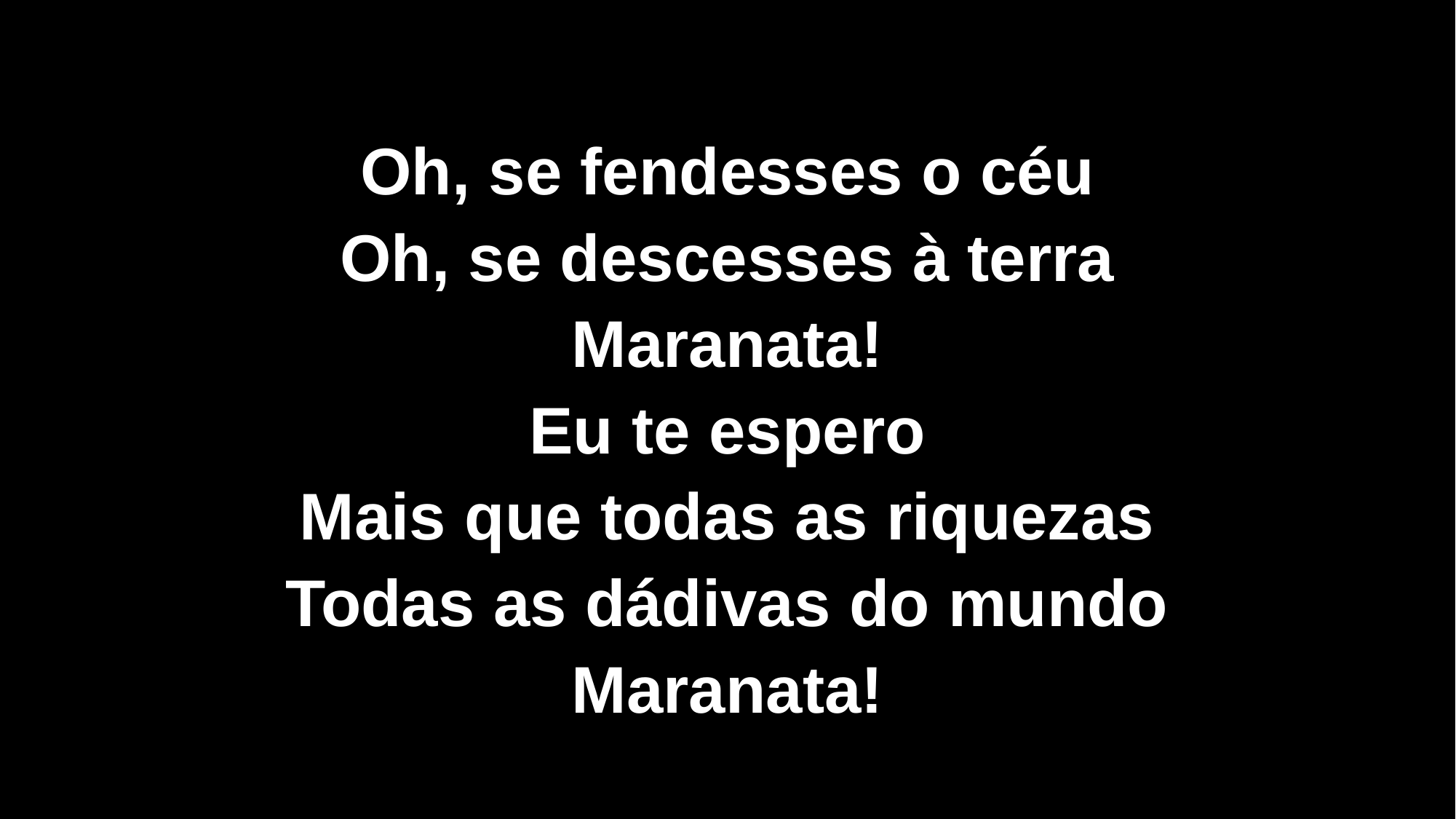

Oh, se fendesses o céu
Oh, se descesses à terra
Maranata!
Eu te espero
Mais que todas as riquezas
Todas as dádivas do mundo
Maranata!